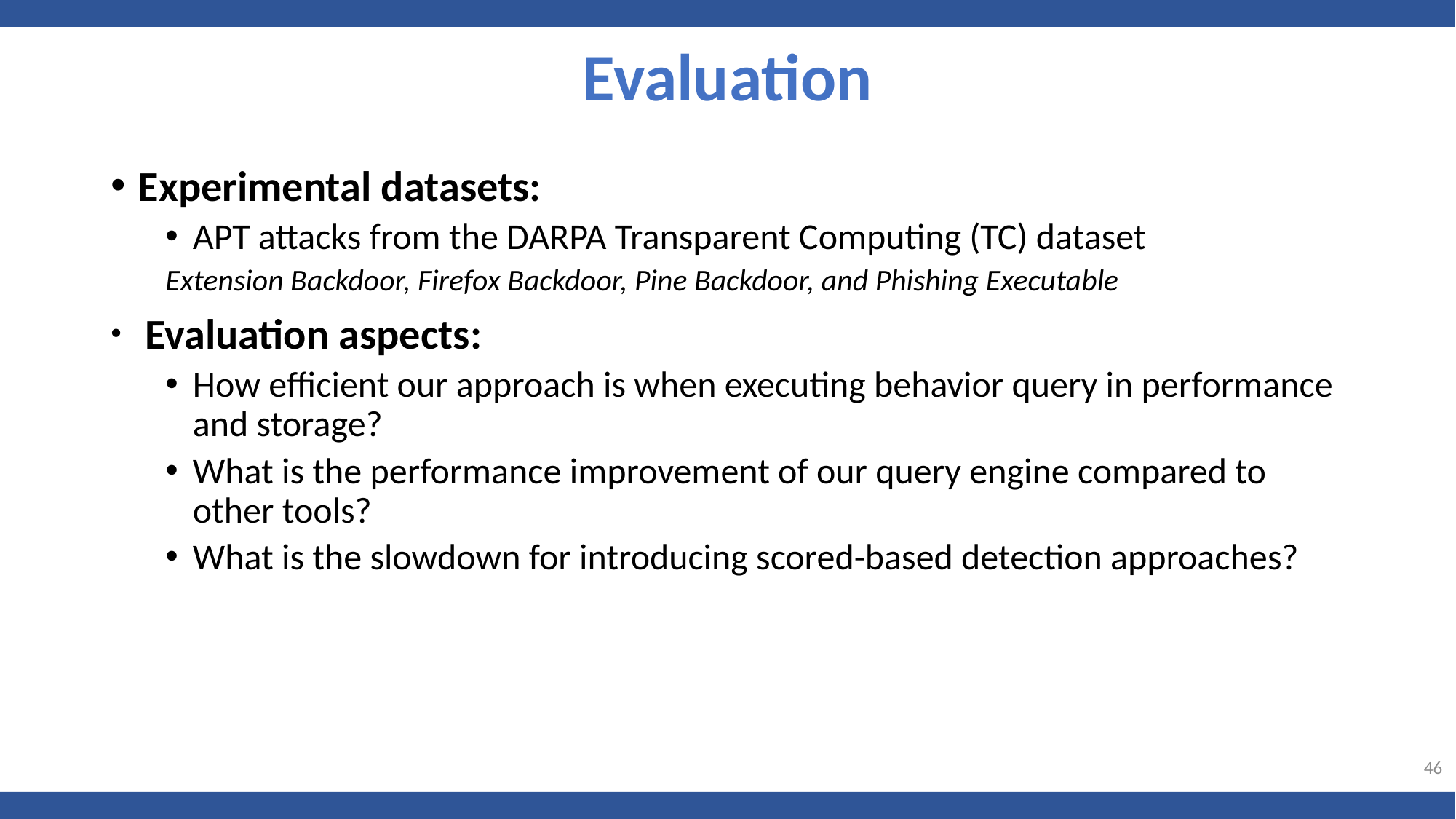

Evaluation
Experimental datasets:
APT attacks from the DARPA Transparent Computing (TC) dataset
Extension Backdoor, Firefox Backdoor, Pine Backdoor, and Phishing Executable
 Evaluation aspects:
How efficient our approach is when executing behavior query in performance and storage?
What is the performance improvement of our query engine compared to other tools?
What is the slowdown for introducing scored-based detection approaches?
46